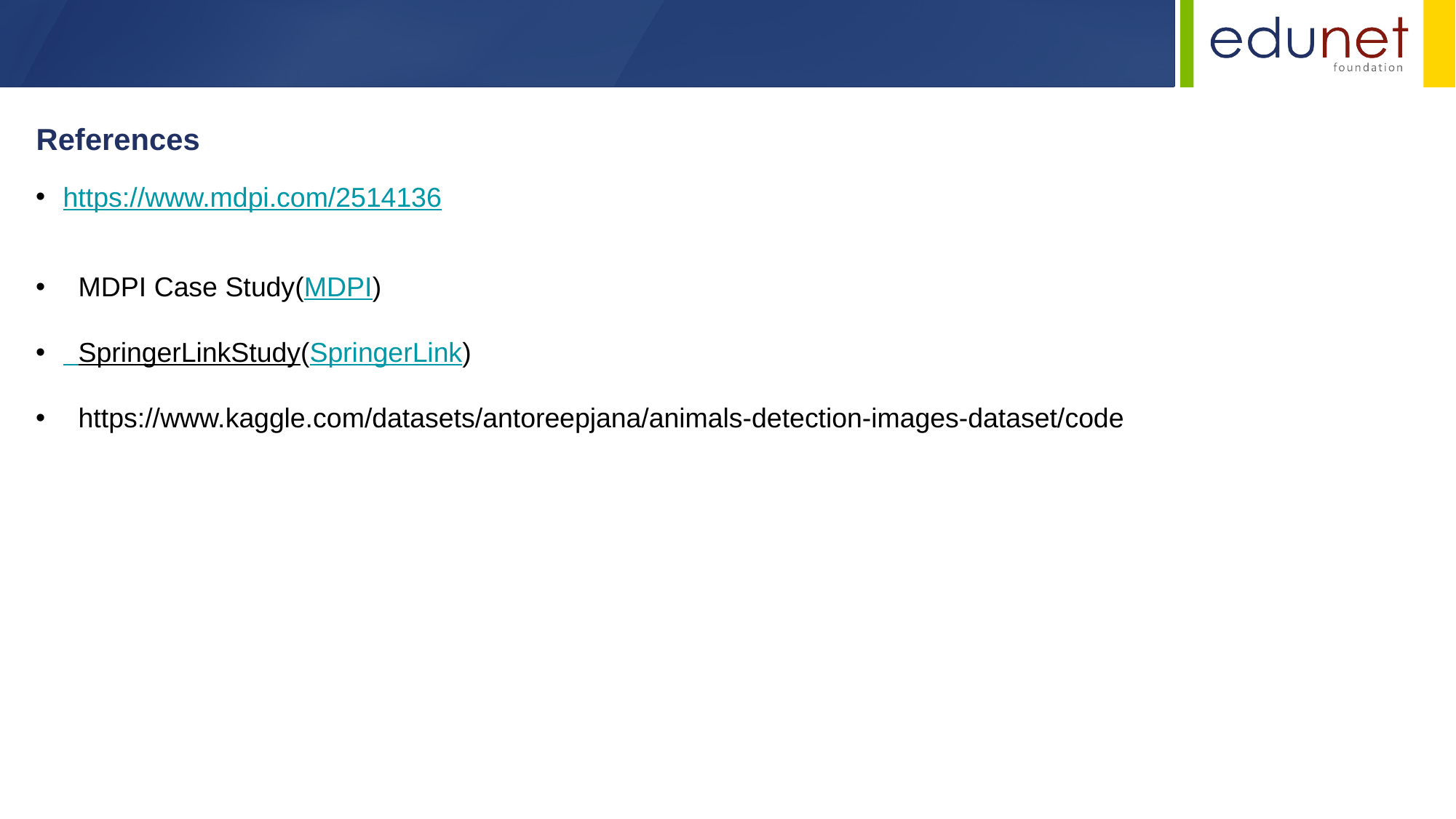

References
https://www.mdpi.com/2514136

  MDPI Case Study​(MDPI)

  SpringerLinkStudy​(SpringerLink)

  https://www.kaggle.com/datasets/antoreepjana/animals-detection-images-dataset/code